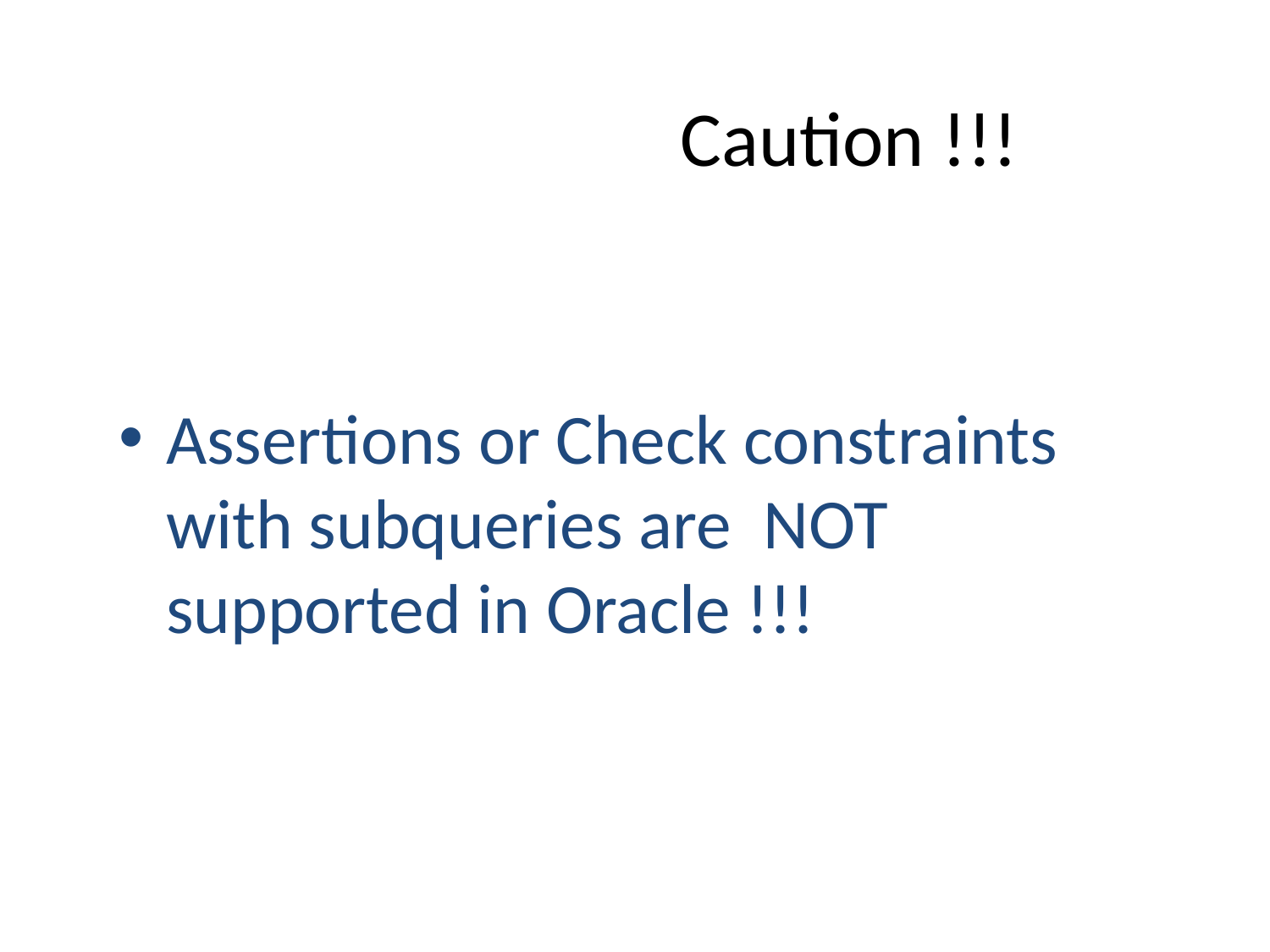

# Caution !!!
Assertions or Check constraints with subqueries are  NOT  supported in Oracle !!!